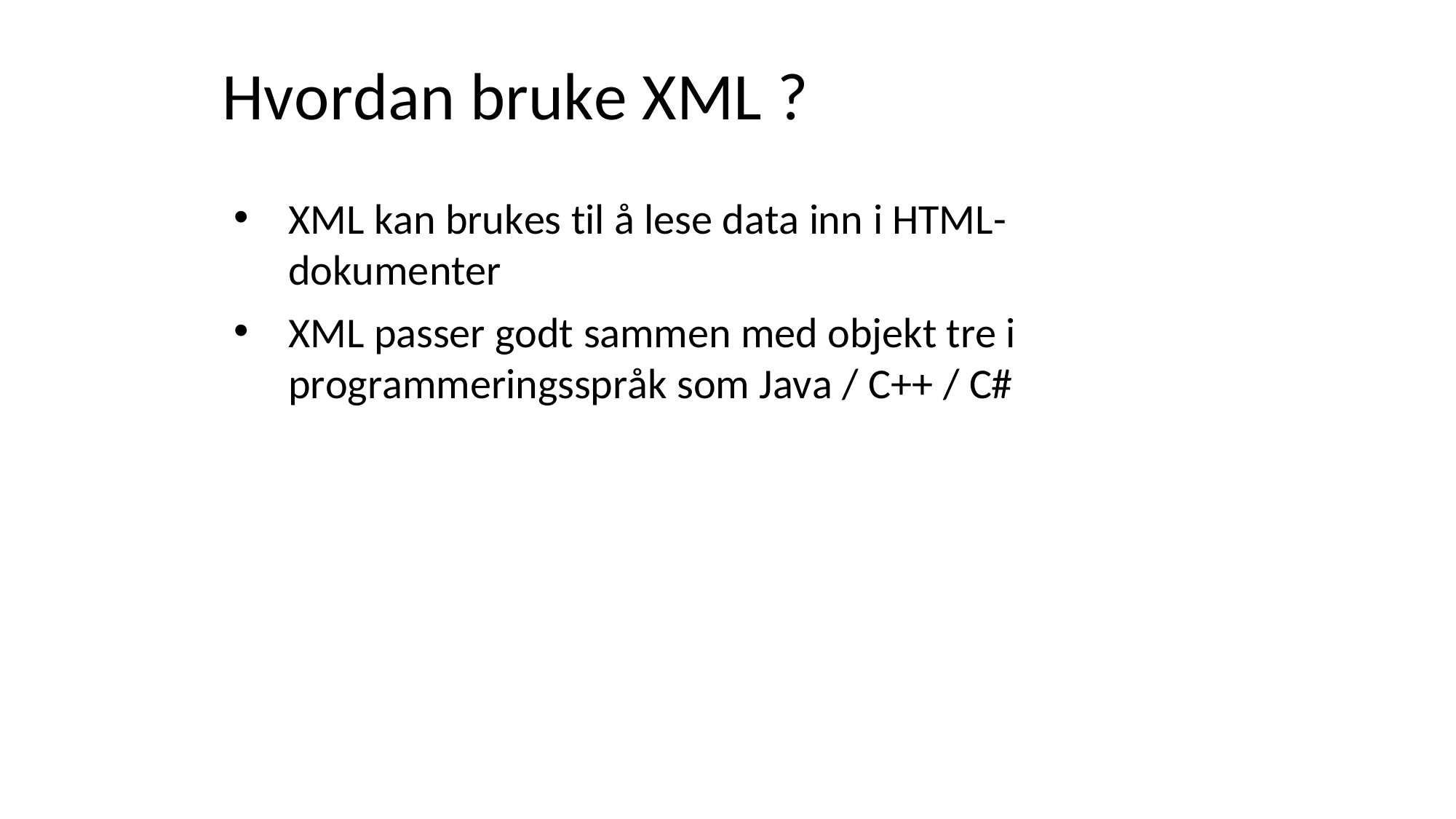

Hvordan bruke XML ?
XML kan brukes til å lese data inn i HTML- dokumenter
XML passer godt sammen med objekt tre i programmeringsspråk som Java / C++ / C#